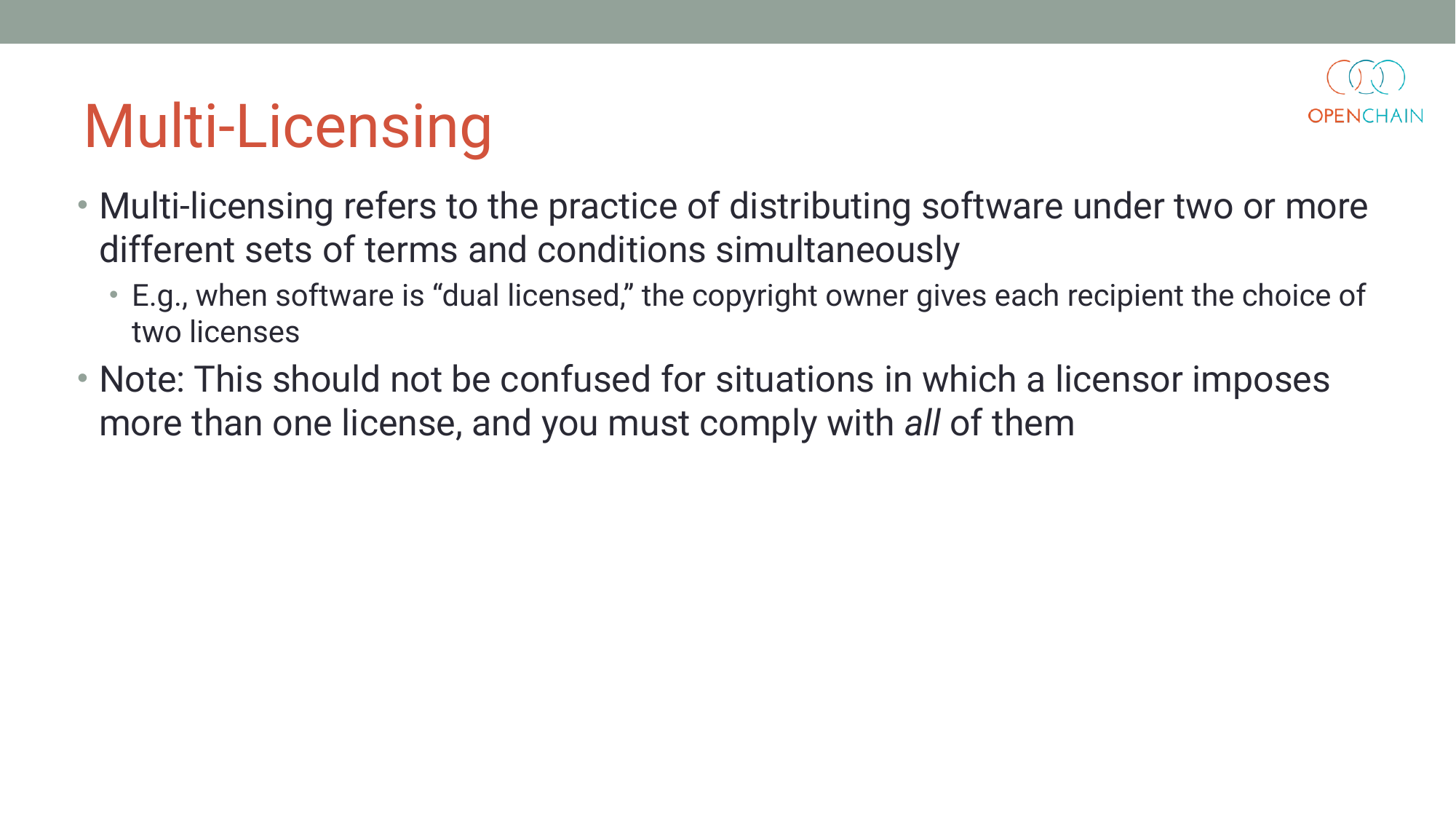

Multi-Licensing
Multi-licensing refers to the practice of distributing software under two or more different sets of terms and conditions simultaneously
E.g., when software is “dual licensed,” the copyright owner gives each recipient the choice of two licenses
Note: This should not be confused for situations in which a licensor imposes more than one license, and you must comply with all of them